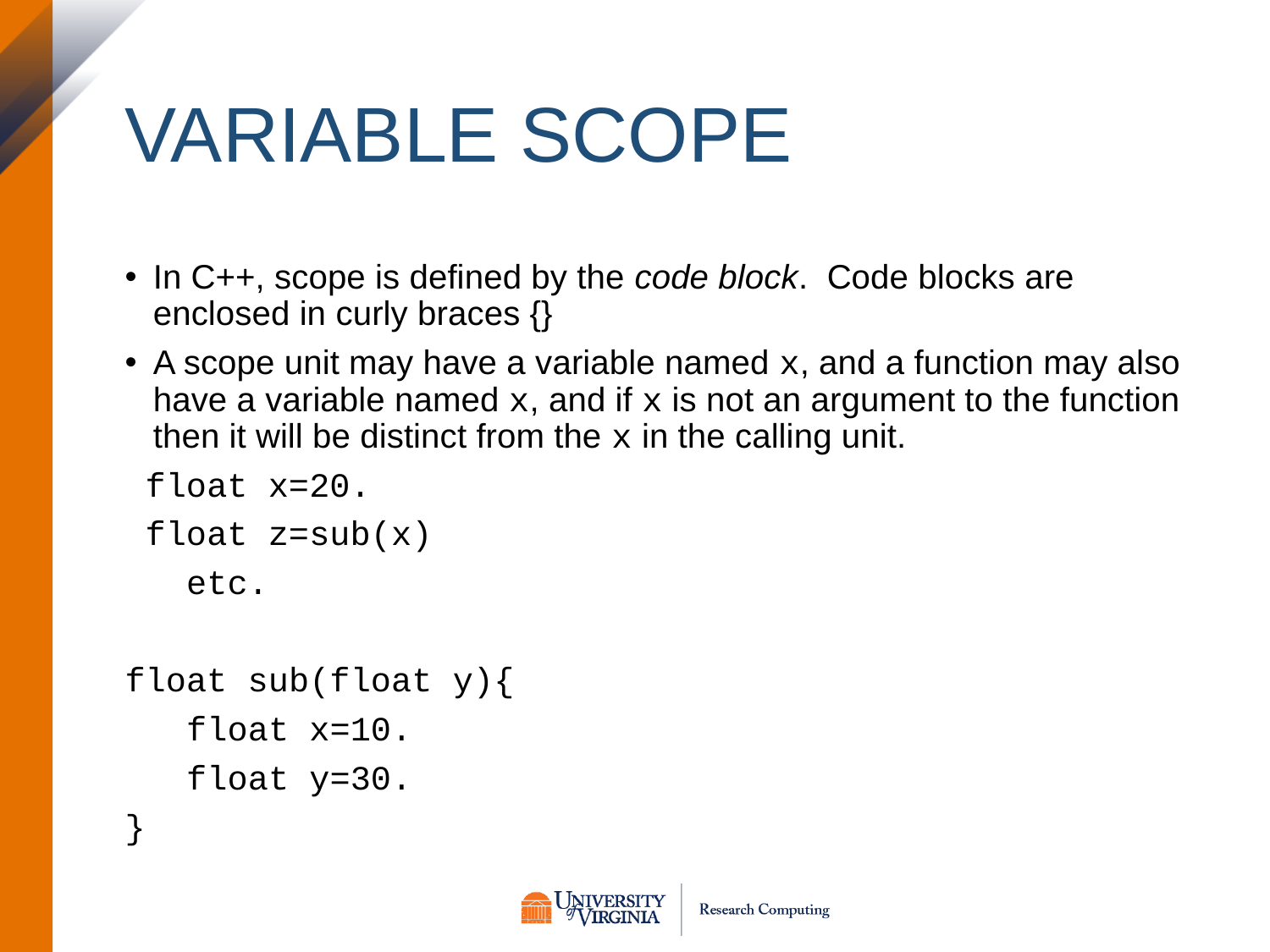

# Variable Scope
In C++, scope is defined by the code block.  Code blocks are enclosed in curly braces {}
A scope unit may have a variable named x, and a function may also have a variable named x, and if x is not an argument to the function then it will be distinct from the x in the calling unit.
 float x=20.
 float z=sub(x)
   etc.

float sub(float y){
   float x=10.
   float y=30.
}